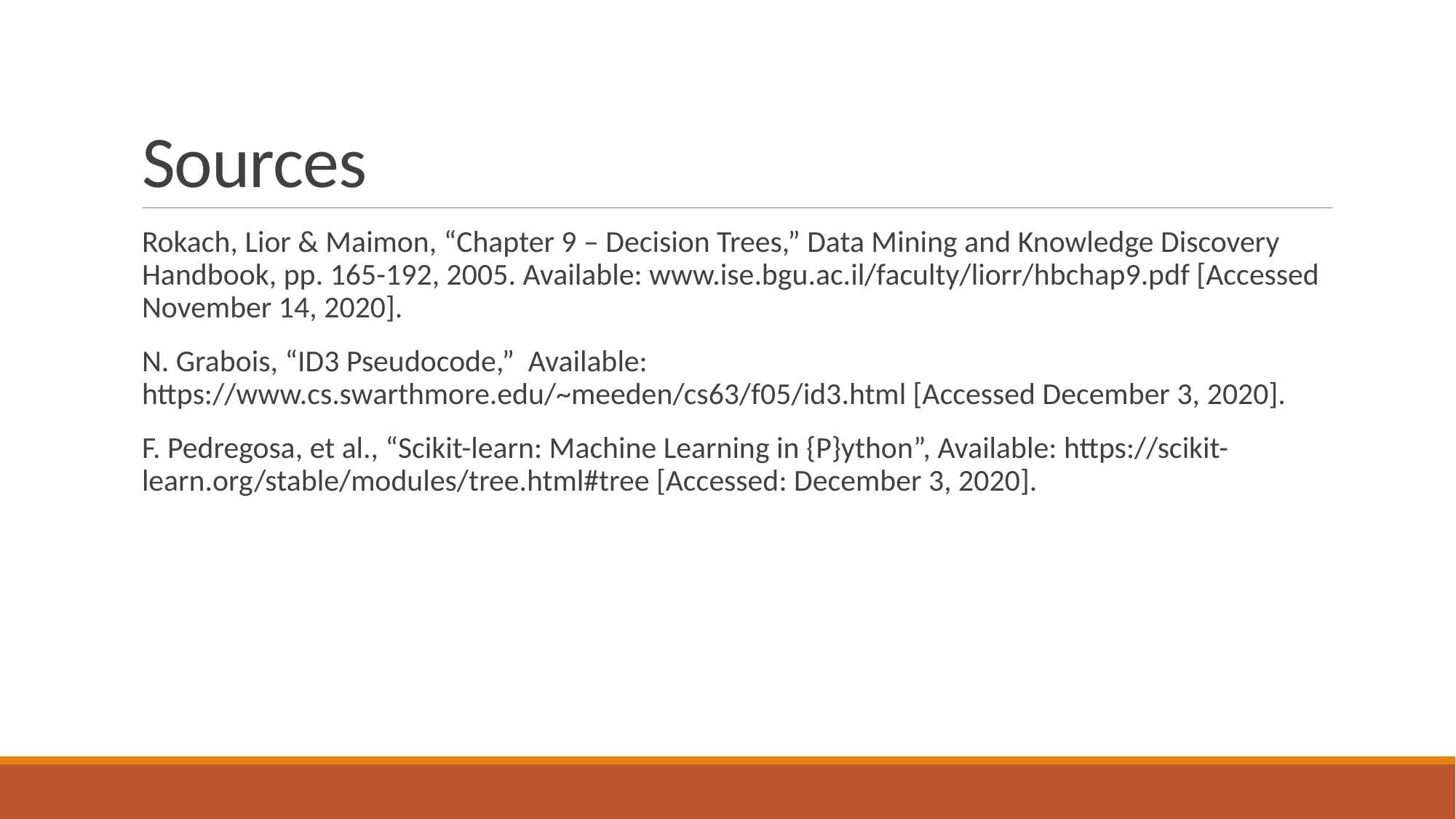

# Sources
Rokach, Lior & Maimon, “Chapter 9 – Decision Trees,” Data Mining and Knowledge Discovery Handbook, pp. 165-192, 2005. Available: www.ise.bgu.ac.il/faculty/liorr/hbchap9.pdf [Accessed November 14, 2020].
N. Grabois, “ID3 Pseudocode,”  Available: https://www.cs.swarthmore.edu/~meeden/cs63/f05/id3.html [Accessed December 3, 2020].
F. Pedregosa, et al., “Scikit-learn: Machine Learning in {P}ython”, Available: https://scikit-learn.org/stable/modules/tree.html#tree [Accessed: December 3, 2020].